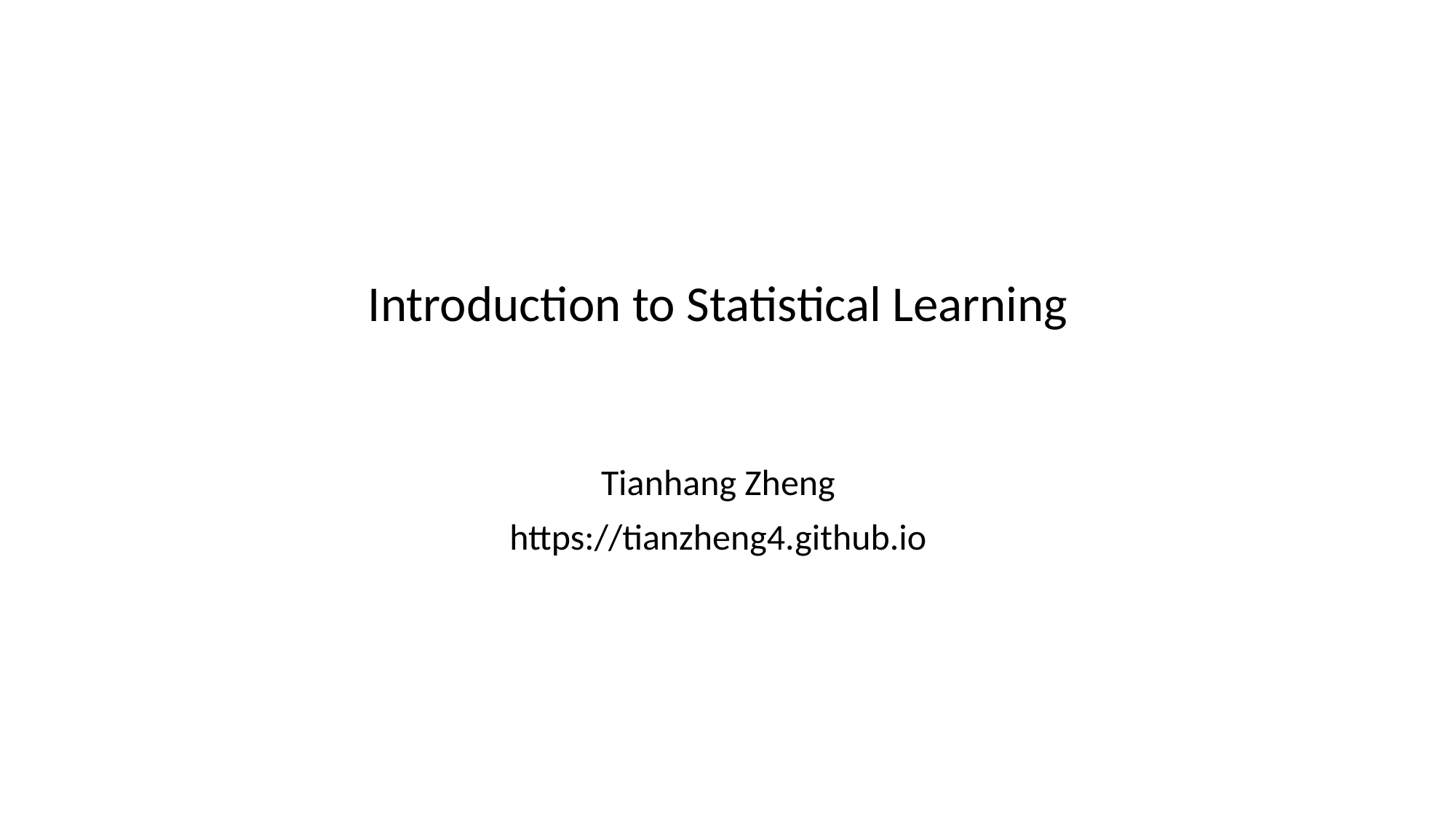

# Introduction to Statistical Learning
Tianhang Zheng
https://tianzheng4.github.io